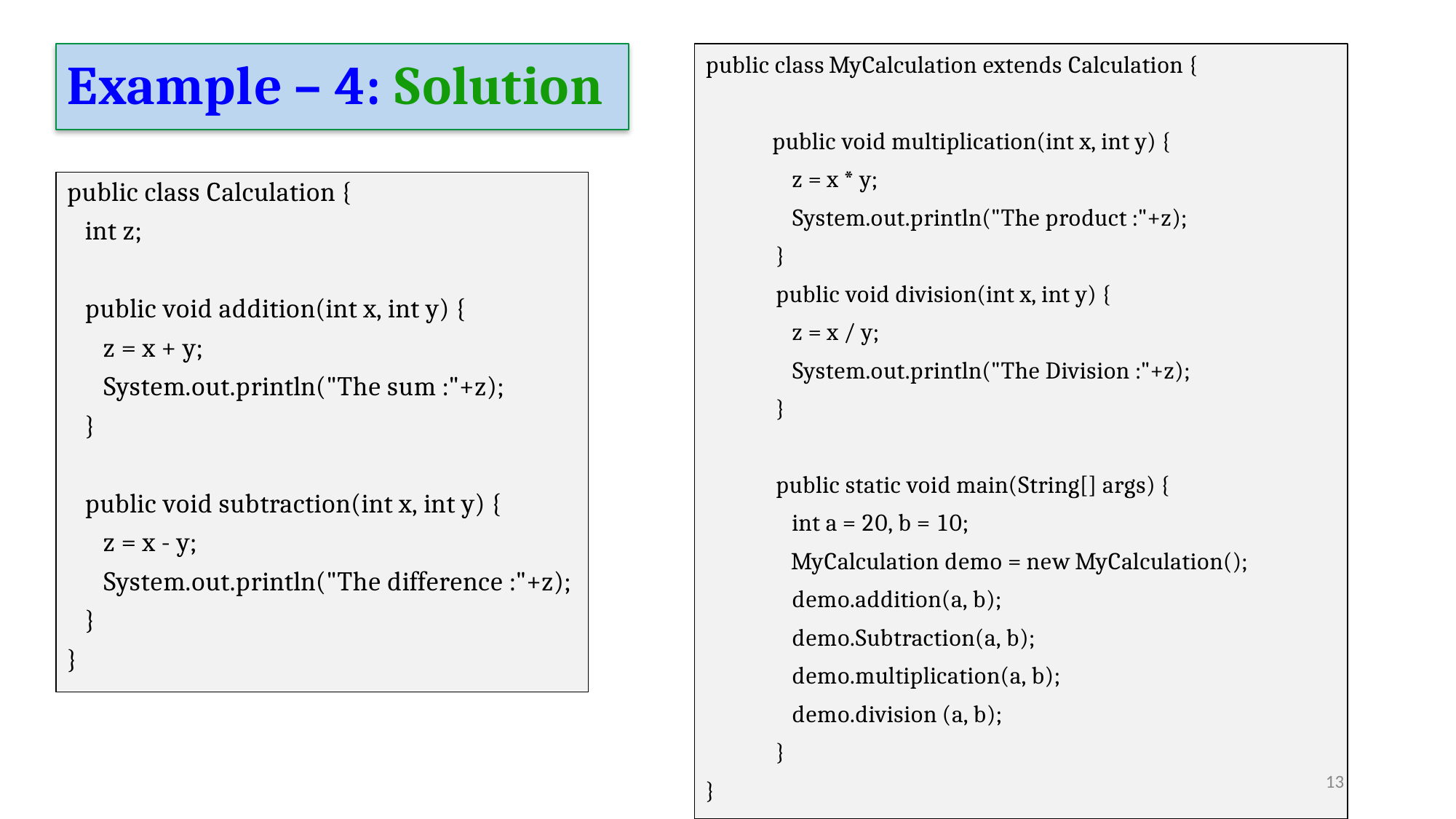

Example – 4: Solution
public class MyCalculation extends Calculation {

   public void multiplication(int x, int y) {
      z = x * y;
      System.out.println("The product :"+z);
   }
   public void division(int x, int y) {
      z = x / y;
      System.out.println("The Division :"+z);
   }

   public static void main(String[] args) {
      int a = 20, b = 10;
      MyCalculation demo = new MyCalculation();
      demo.addition(a, b);
      demo.Subtraction(a, b);
      demo.multiplication(a, b);
      demo.division (a, b);
   }
}
public class Calculation {
   int z;

   public void addition(int x, int y) {
      z = x + y;
      System.out.println("The sum :"+z);
   }

   public void subtraction(int x, int y) {
      z = x - y;
      System.out.println("The difference :"+z);
   }
}

13